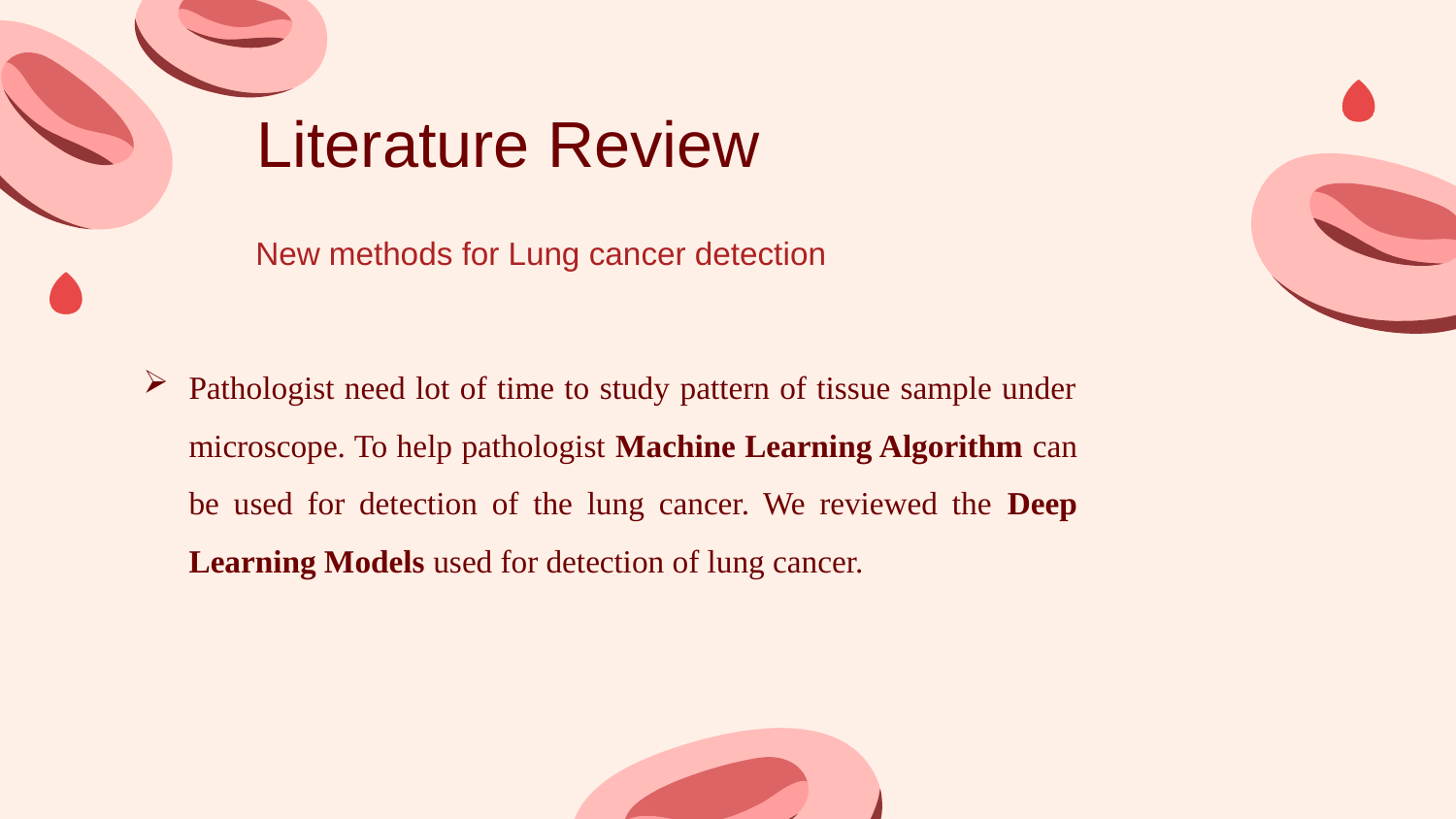

# Literature Review
New methods for Lung cancer detection
Pathologist need lot of time to study pattern of tissue sample under microscope. To help pathologist Machine Learning Algorithm can be used for detection of the lung cancer. We reviewed the Deep Learning Models used for detection of lung cancer.